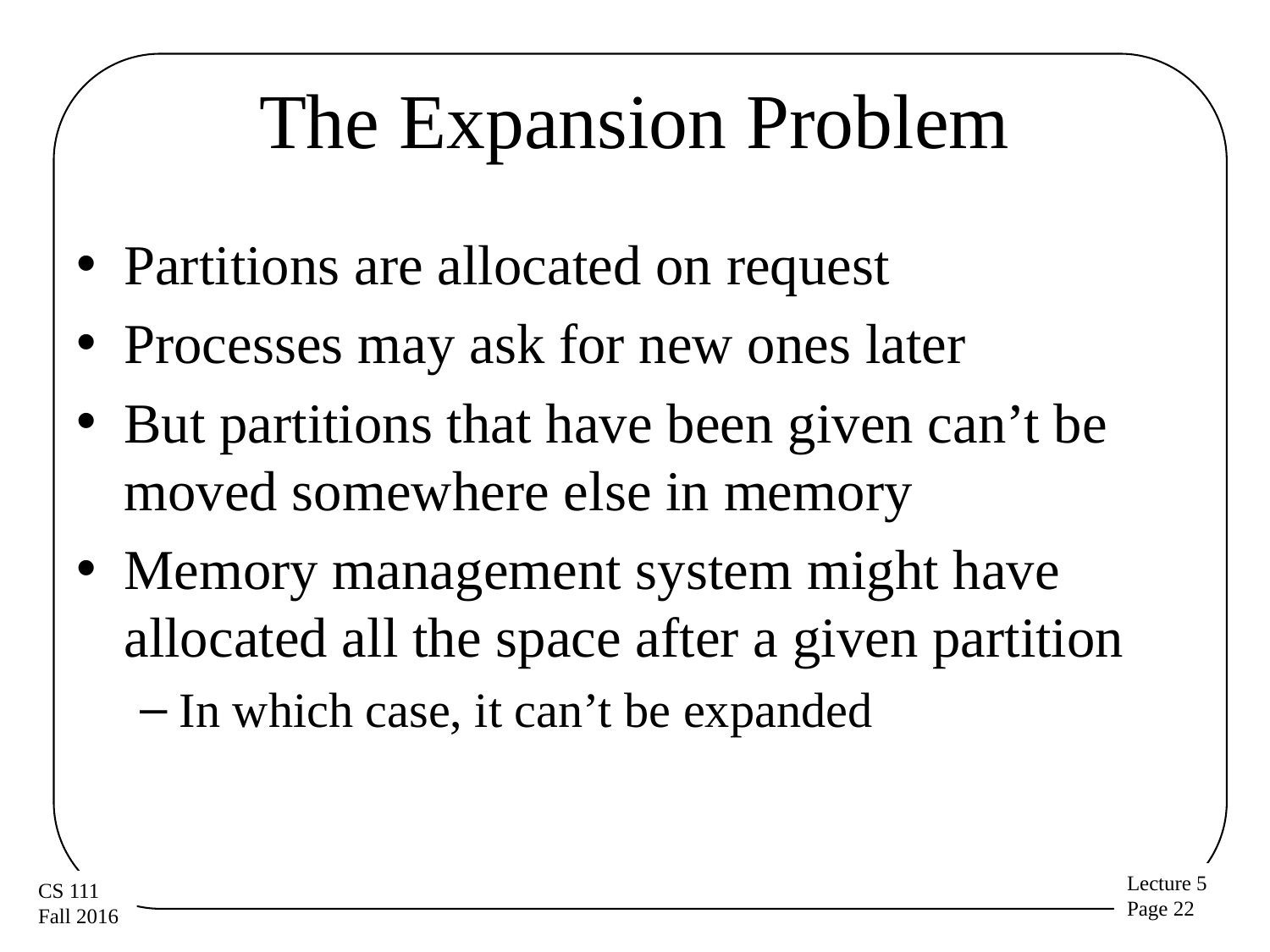

# The Expansion Problem
Partitions are allocated on request
Processes may ask for new ones later
But partitions that have been given can’t be moved somewhere else in memory
Memory management system might have allocated all the space after a given partition
In which case, it can’t be expanded